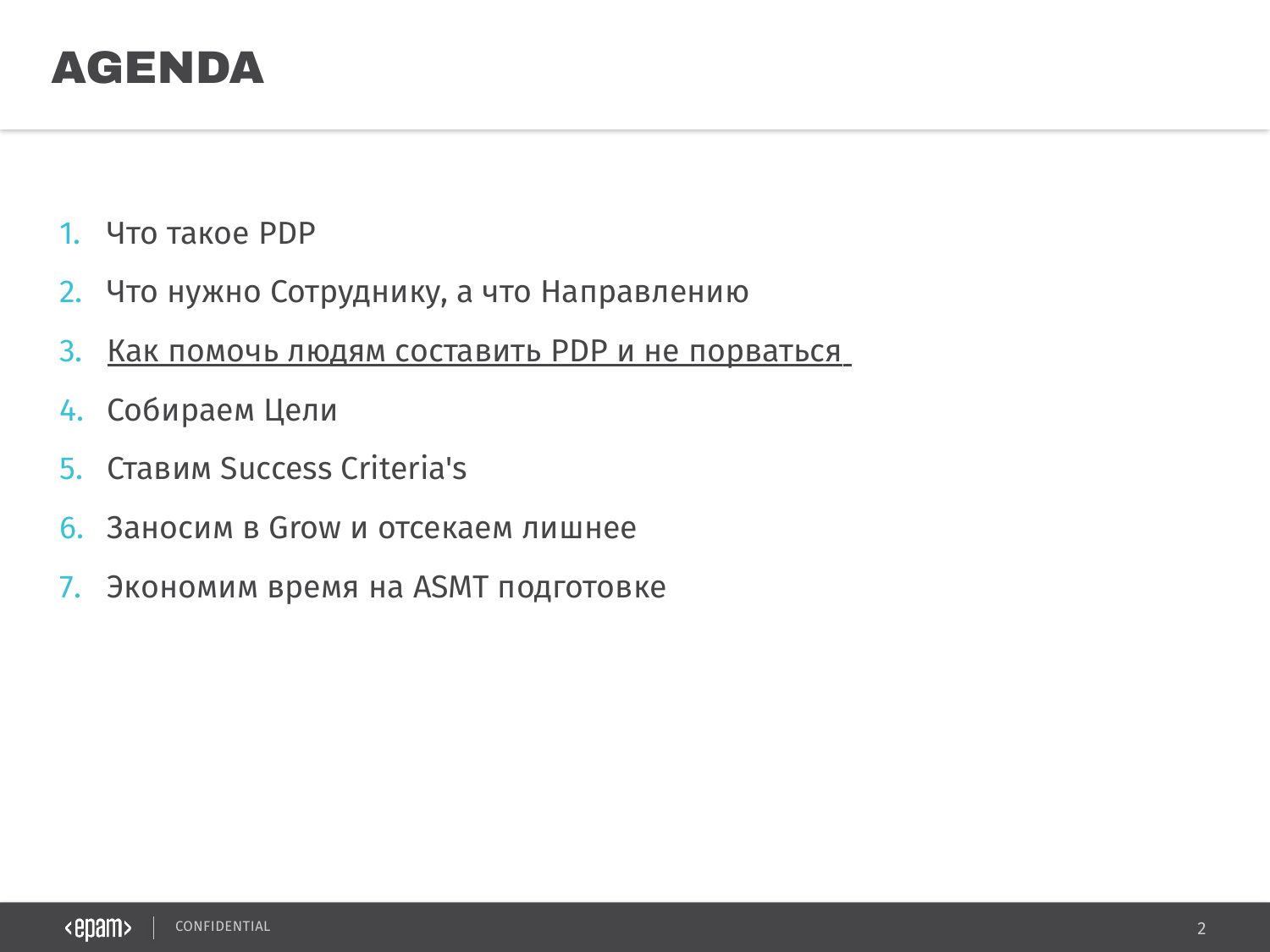

AGENDA
Что такое PDP
Что нужно Сотруднику, а что Направлению
Как помочь людям составить PDP и не порваться
Собираем Цели
Ставим Success Criteria's
Заносим в Grow и отсекаем лишнее
Экономим время на ASMT подготовке